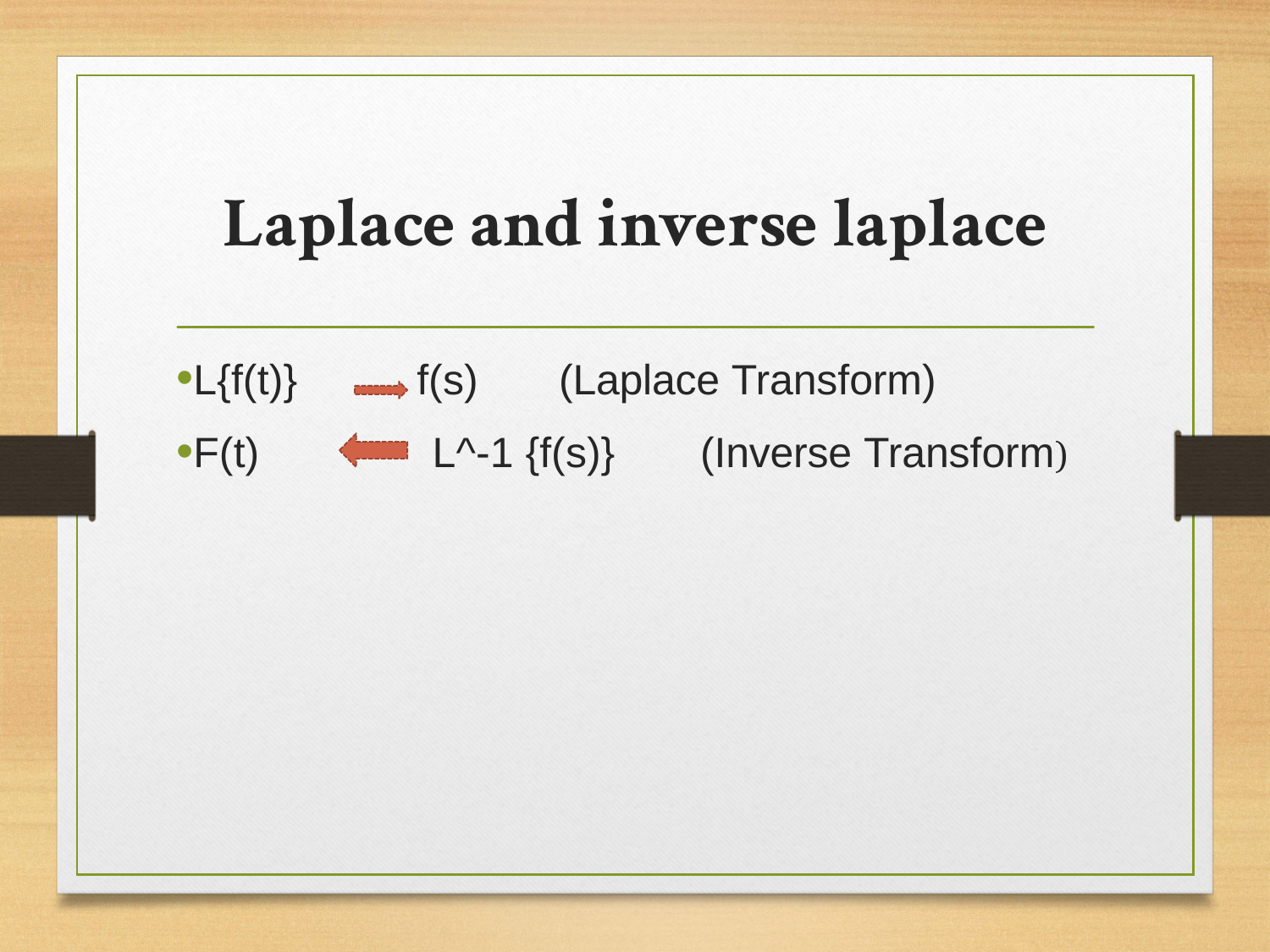

# Laplace and inverse laplace
L{f(t)}          f(s)	(Laplace Transform)
F(t)	L^-1 {f(s)}	(Inverse Transform)